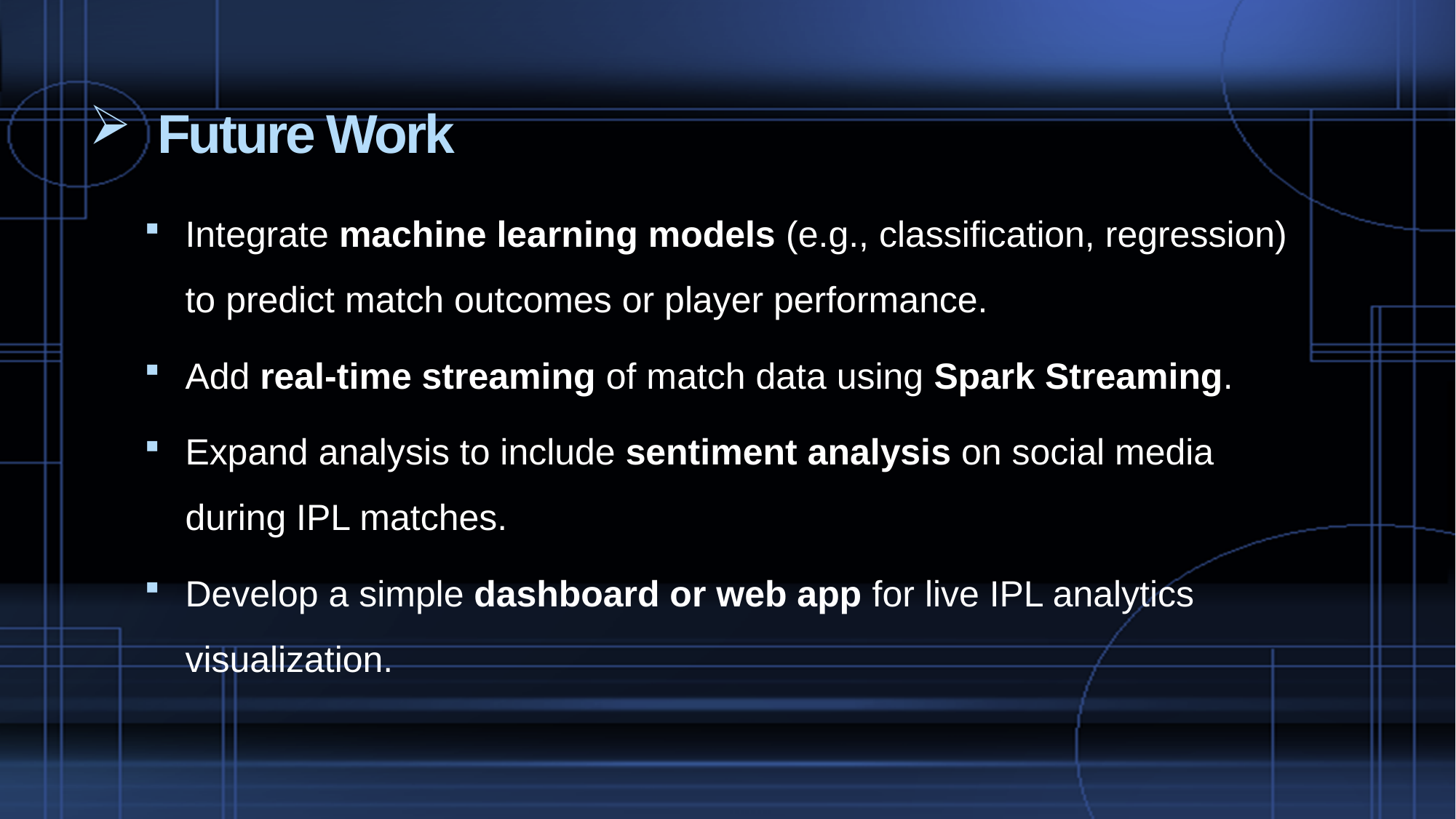

# Future Work
Integrate machine learning models (e.g., classification, regression) to predict match outcomes or player performance.
Add real-time streaming of match data using Spark Streaming.
Expand analysis to include sentiment analysis on social media during IPL matches.
Develop a simple dashboard or web app for live IPL analytics visualization.